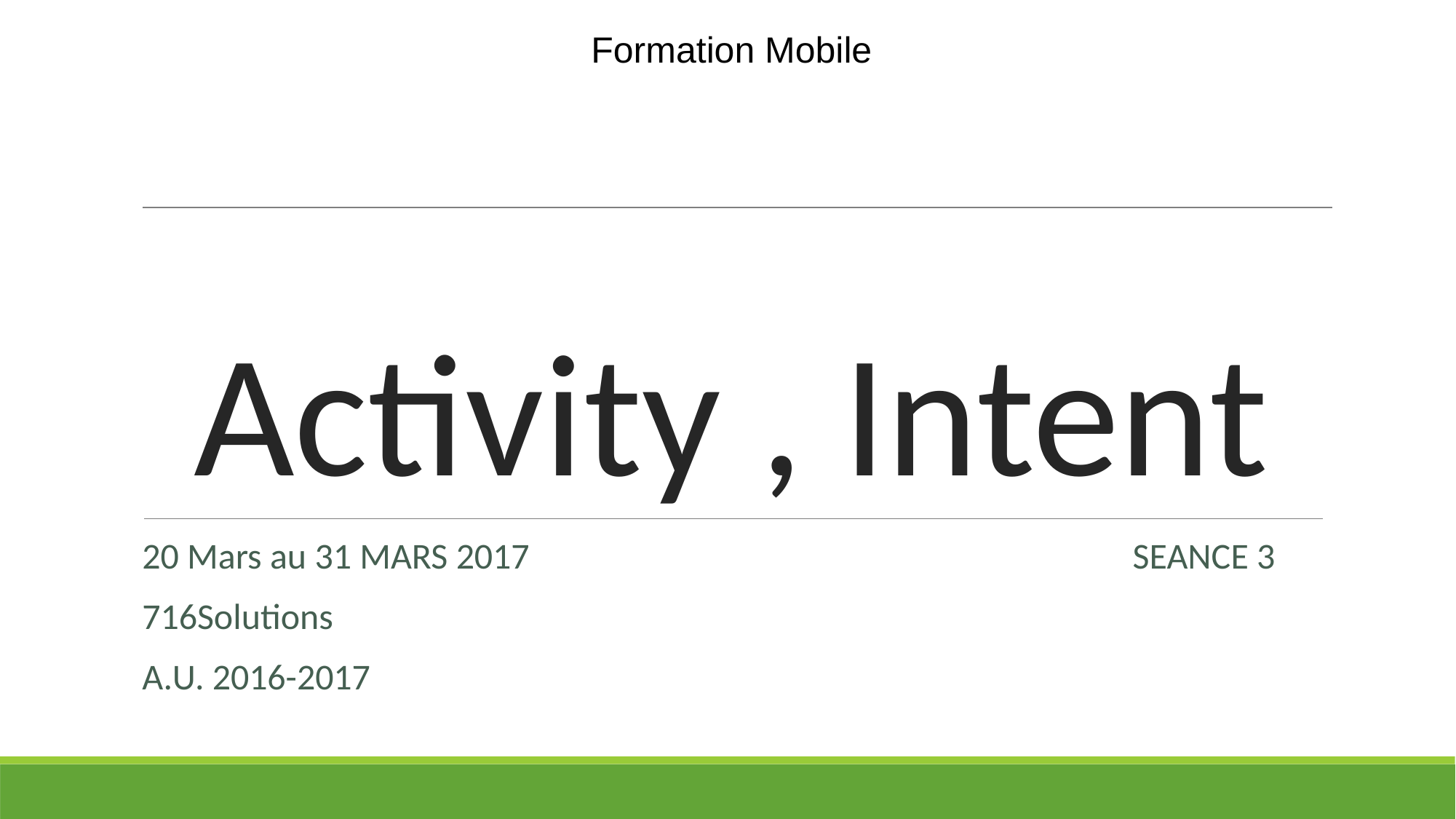

Formation Mobile
# Activity , Intent
20 Mars au 31 MARS 2017 						 SEANCE 3
716Solutions
A.U. 2016-2017